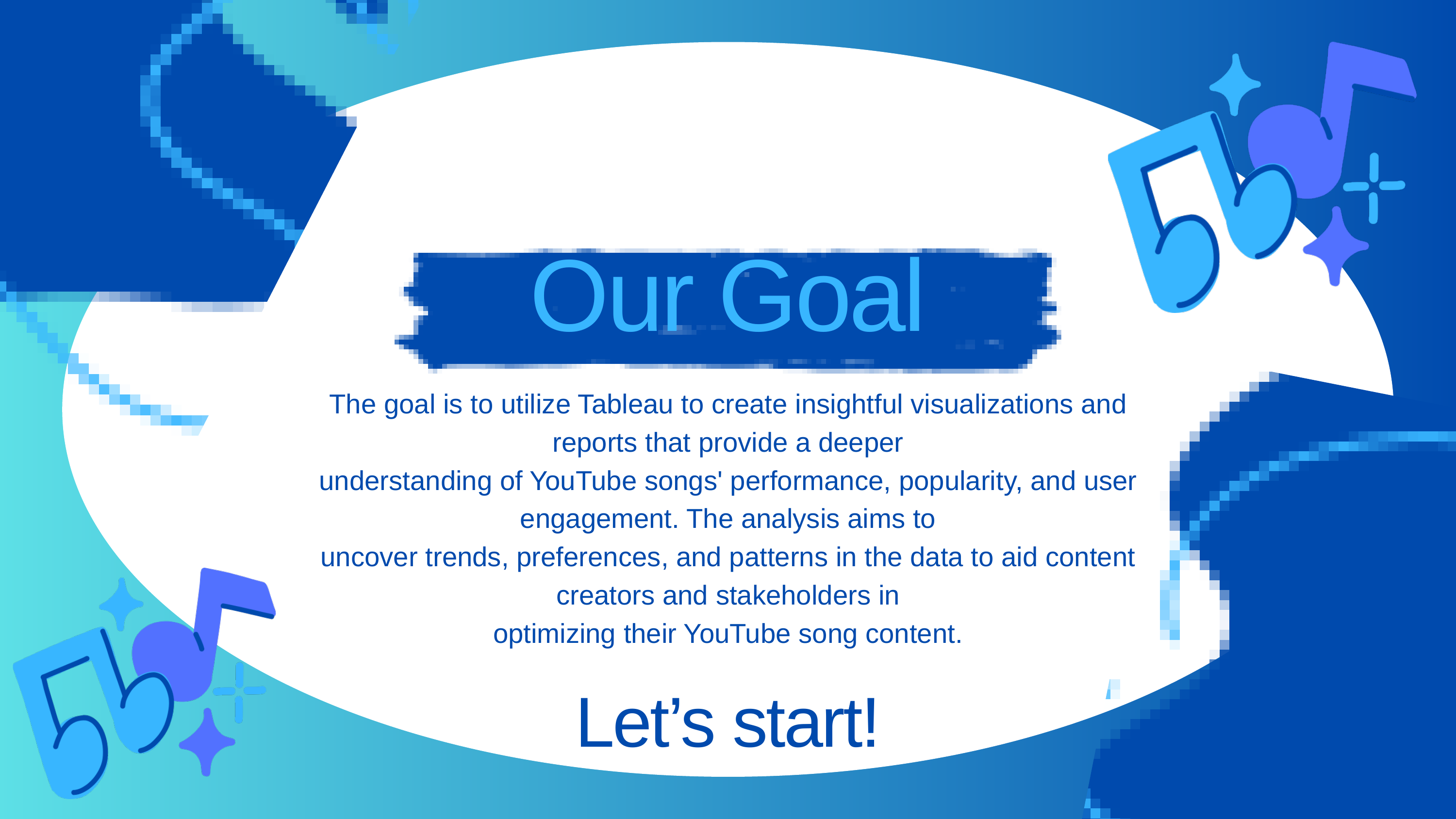

Our Goal
The goal is to utilize Tableau to create insightful visualizations and reports that provide a deeper
understanding of YouTube songs' performance, popularity, and user engagement. The analysis aims to
uncover trends, preferences, and patterns in the data to aid content creators and stakeholders in
optimizing their YouTube song content.

Let’s start!